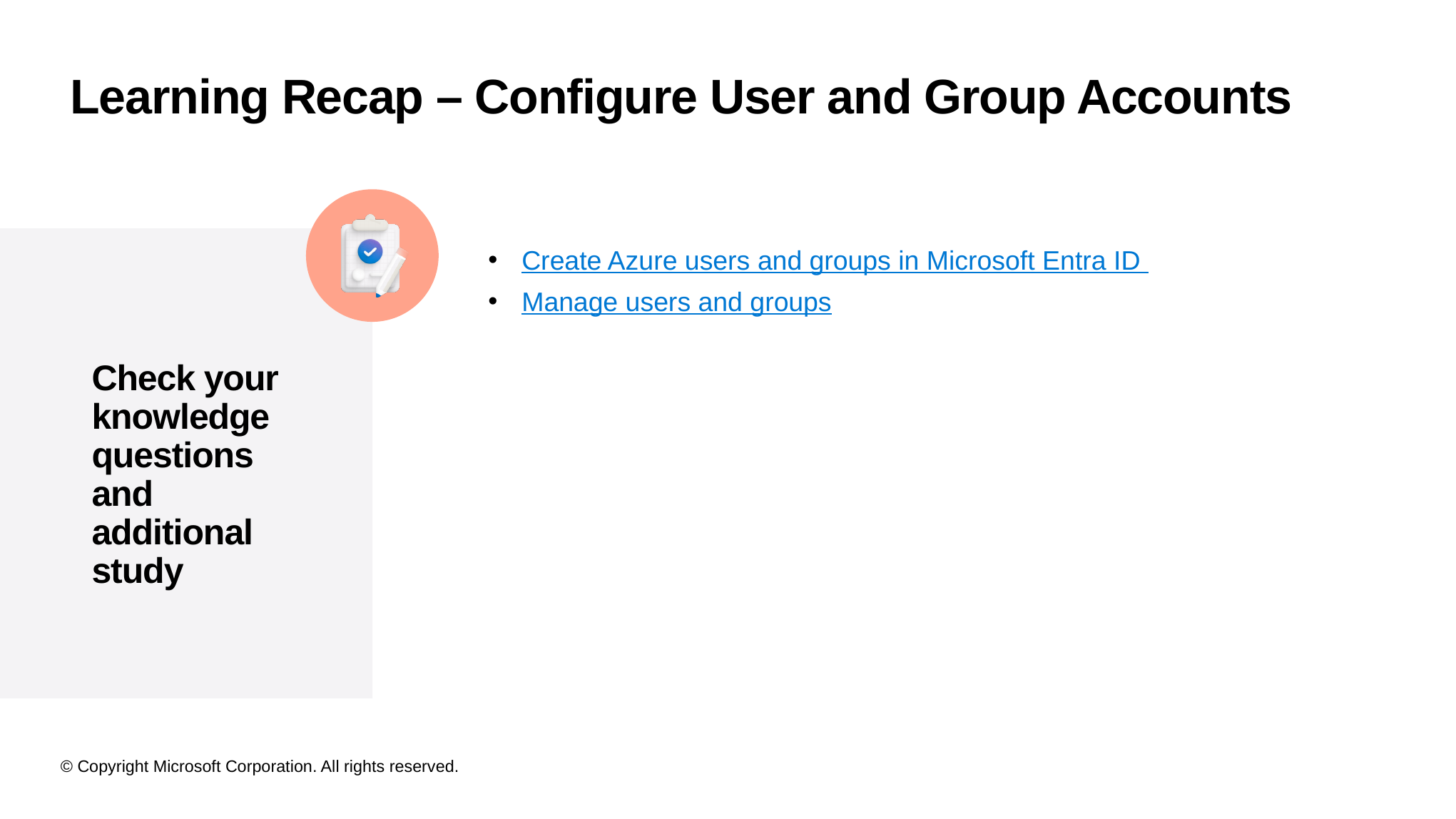

# Learning Recap – Configure User and Group Accounts
Create Azure users and groups in Microsoft Entra ID
Manage users and groups